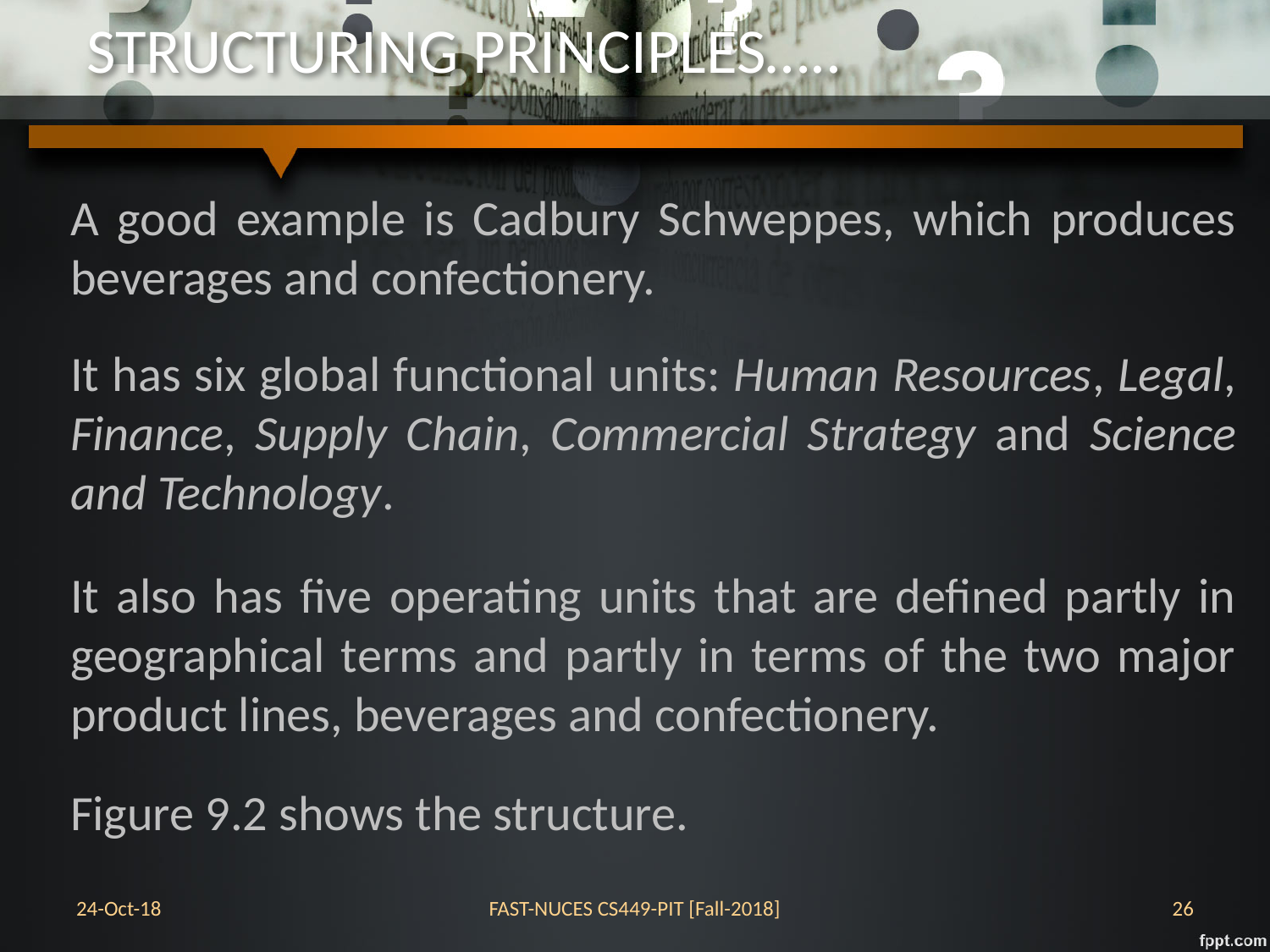

# STRUCTURING PRINCIPLES…..
A good example is Cadbury Schweppes, which produces beverages and confectionery.

It has six global functional units: Human Resources, Legal, Finance, Supply Chain, Commercial Strategy and Science and Technology.

It also has five operating units that are defined partly in geographical terms and partly in terms of the two major product lines, beverages and confectionery.

Figure 9.2 shows the structure.
24-Oct-18
FAST-NUCES CS449-PIT [Fall-2018]
26